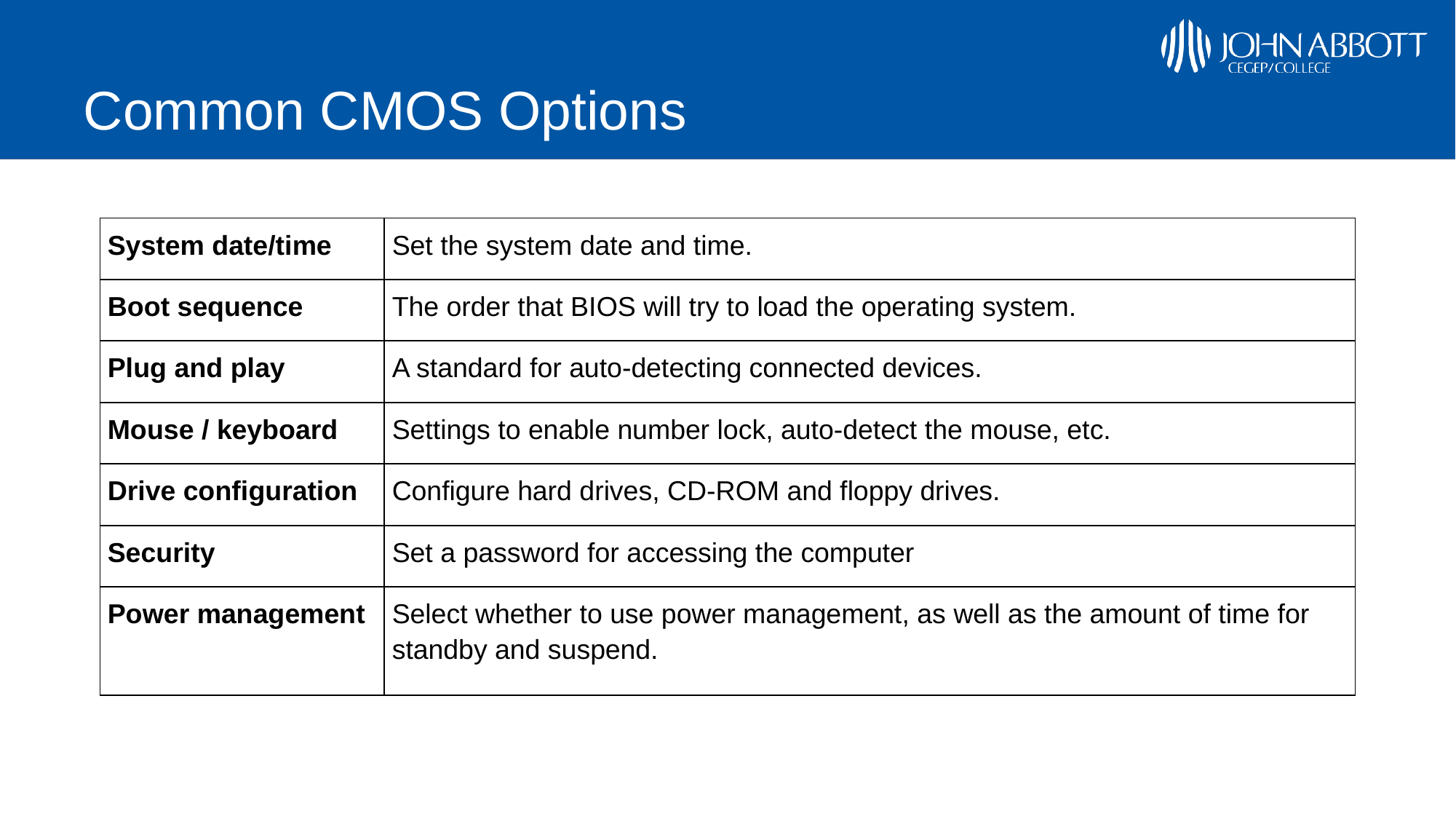

# Common CMOS Options
| System date/time | Set the system date and time. |
| --- | --- |
| Boot sequence | The order that BIOS will try to load the operating system. |
| Plug and play | A standard for auto-detecting connected devices. |
| Mouse / keyboard | Settings to enable number lock, auto-detect the mouse, etc. |
| Drive configuration | Configure hard drives, CD-ROM and floppy drives. |
| Security | Set a password for accessing the computer |
| Power management | Select whether to use power management, as well as the amount of time for standby and suspend. |